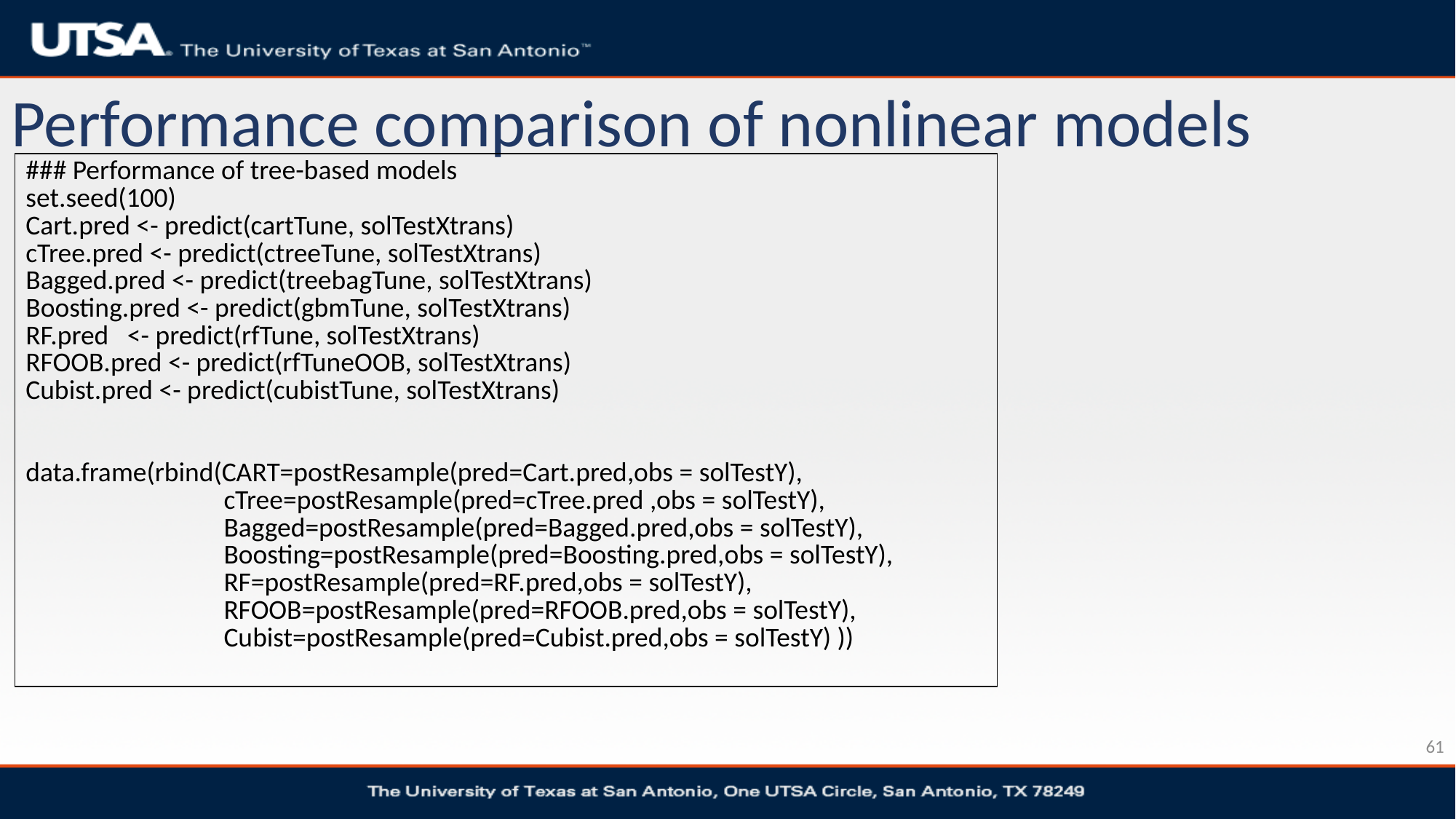

# Performance comparison of nonlinear models
| ### Performance of tree-based models set.seed(100) Cart.pred <- predict(cartTune, solTestXtrans) cTree.pred <- predict(ctreeTune, solTestXtrans) Bagged.pred <- predict(treebagTune, solTestXtrans) Boosting.pred <- predict(gbmTune, solTestXtrans) RF.pred <- predict(rfTune, solTestXtrans) RFOOB.pred <- predict(rfTuneOOB, solTestXtrans) Cubist.pred <- predict(cubistTune, solTestXtrans) data.frame(rbind(CART=postResample(pred=Cart.pred,obs = solTestY), cTree=postResample(pred=cTree.pred ,obs = solTestY), Bagged=postResample(pred=Bagged.pred,obs = solTestY), Boosting=postResample(pred=Boosting.pred,obs = solTestY), RF=postResample(pred=RF.pred,obs = solTestY), RFOOB=postResample(pred=RFOOB.pred,obs = solTestY), Cubist=postResample(pred=Cubist.pred,obs = solTestY) )) |
| --- |
61